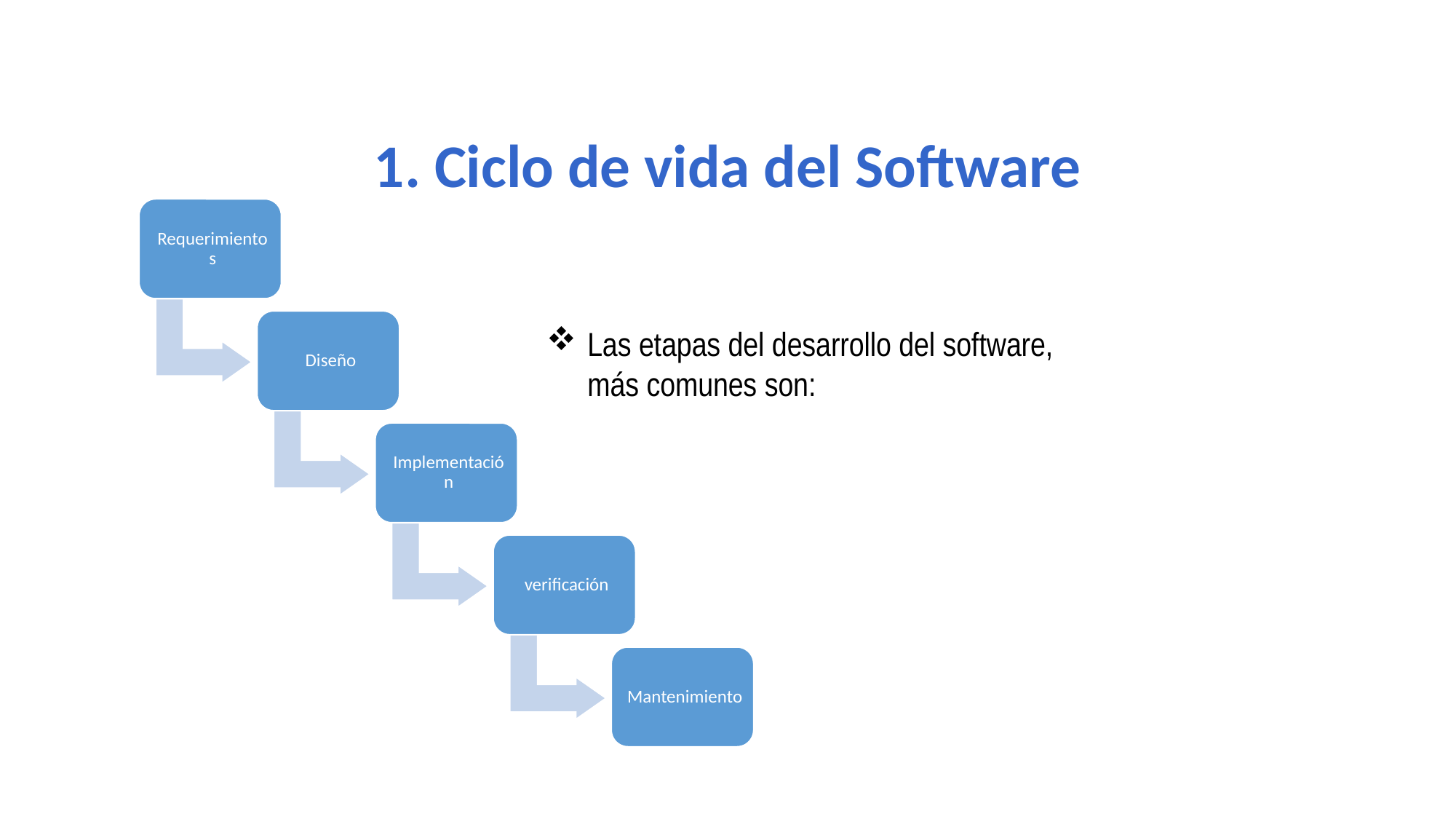

1. Ciclo de vida del Software
Requerimientos
Diseño
Implementación
verificación
Mantenimiento
Las etapas del desarrollo del software, más comunes son: